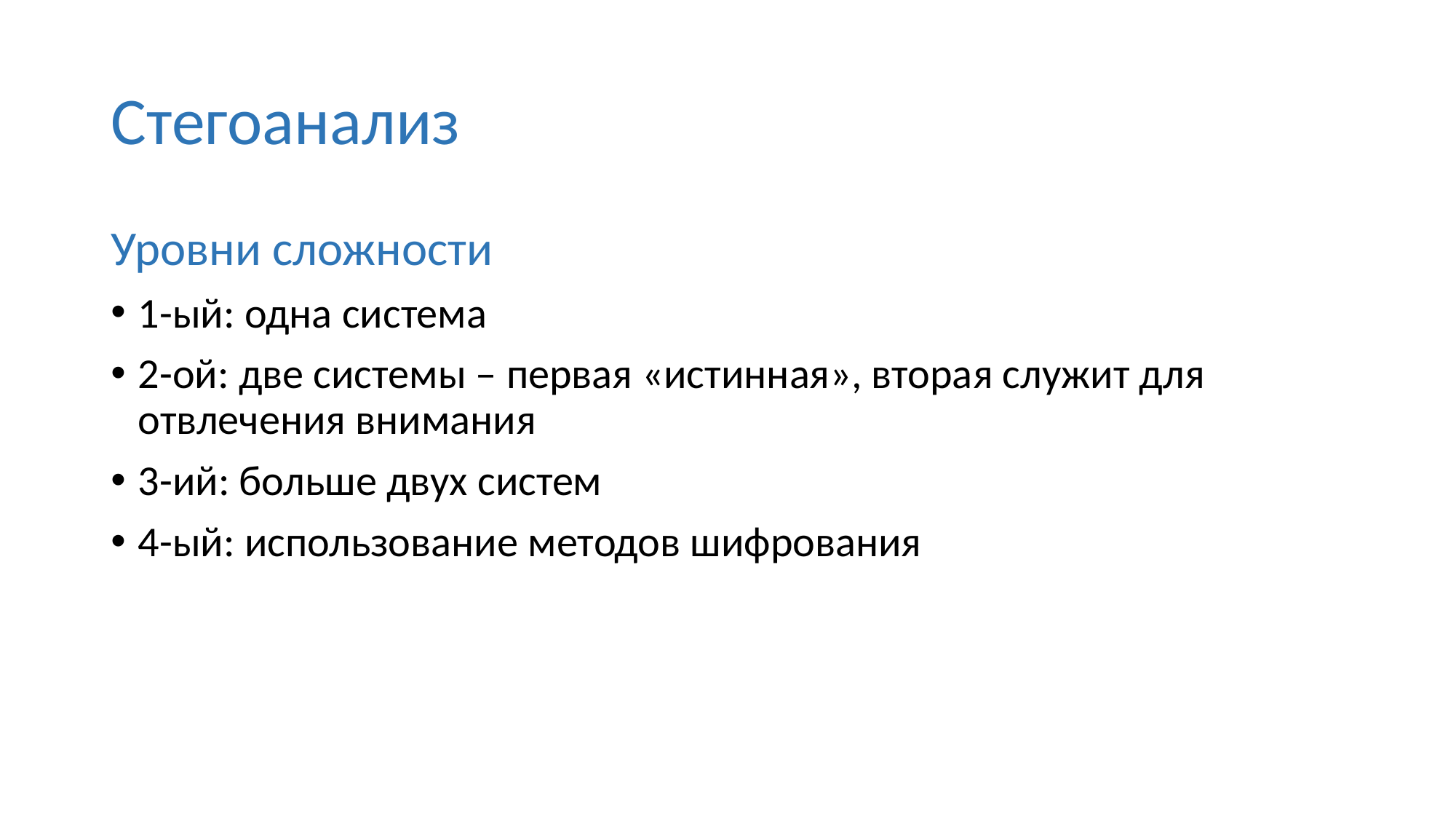

# Стегоанализ
Уровни сложности
1-ый: одна система
2-ой: две системы – первая «истинная», вторая служит для отвлечения внимания
3-ий: больше двух систем
4-ый: использование методов шифрования